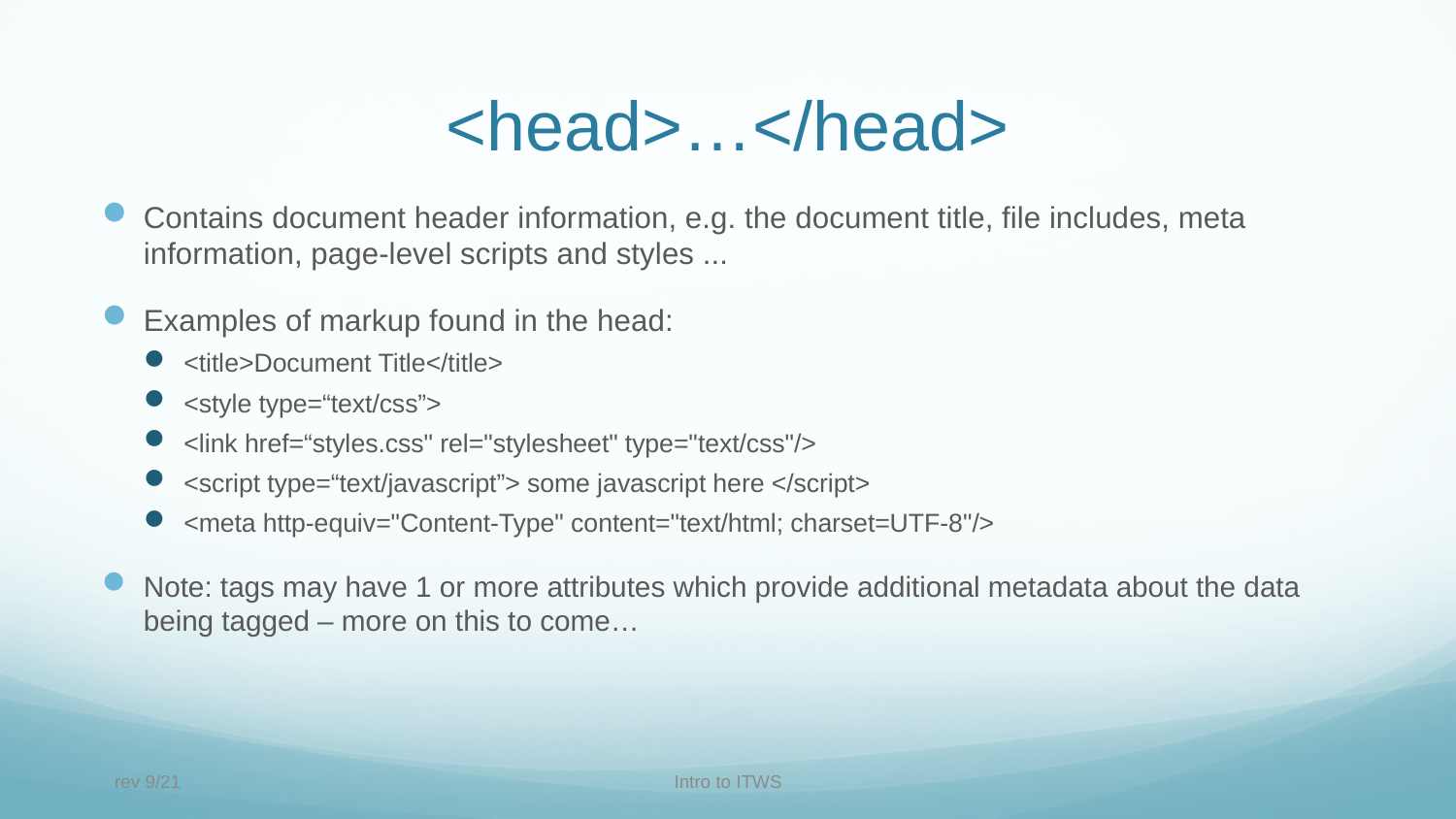

# <head>…</head>
Contains document header information, e.g. the document title, file includes, meta information, page-level scripts and styles ...
Examples of markup found in the head:
<title>Document Title</title>
<style type=“text/css”>
<link href=“styles.css" rel="stylesheet" type="text/css"/>
<script type=“text/javascript”> some javascript here </script>
<meta http-equiv="Content-Type" content="text/html; charset=UTF-8"/>
Note: tags may have 1 or more attributes which provide additional metadata about the data being tagged – more on this to come…
rev 9/21
Intro to ITWS